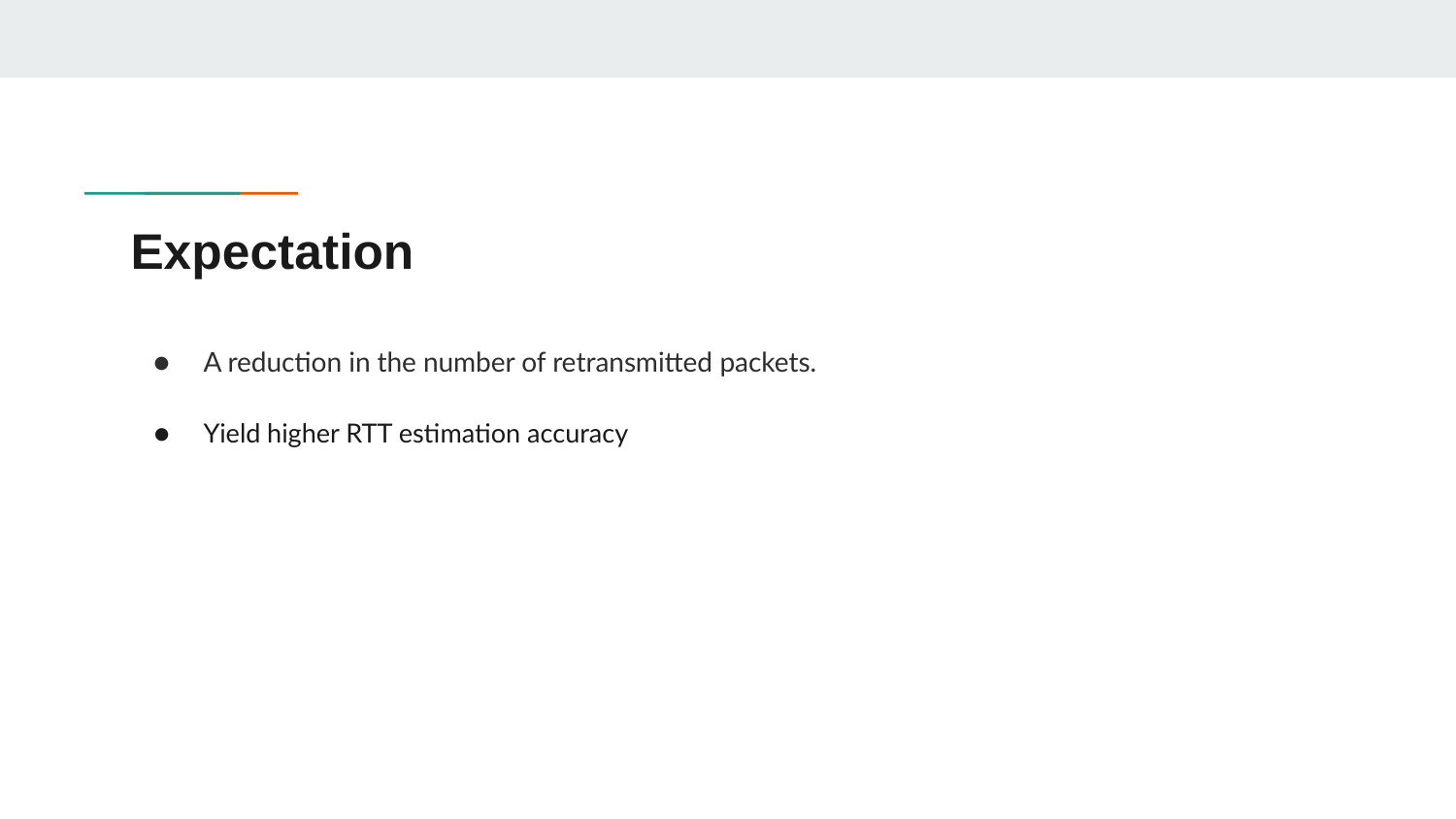

# Expectation
A reduction in the number of retransmitted packets.

Yield higher RTT estimation accuracy